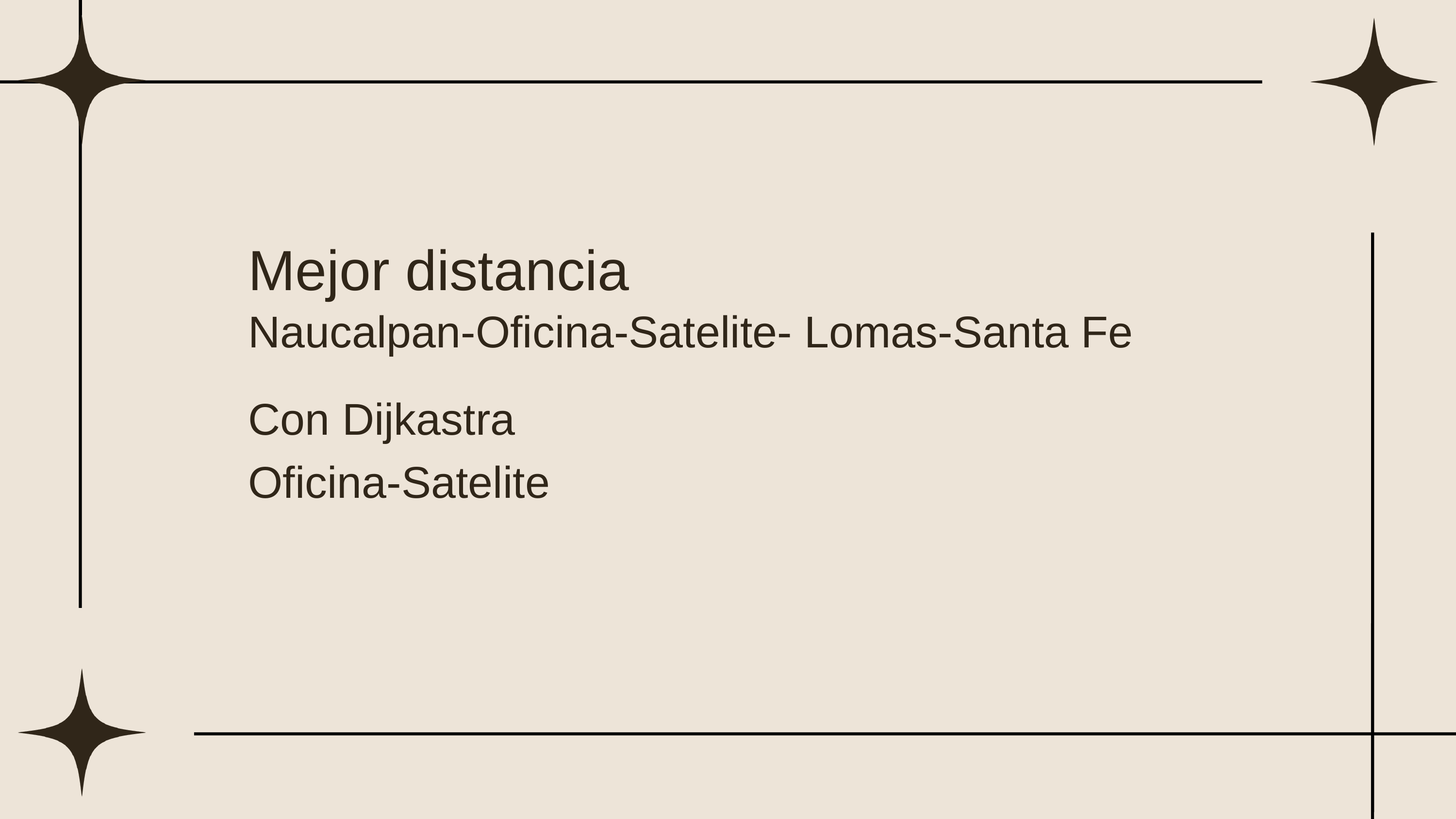

Mejor distancia

Naucalpan-Oficina-Satelite- Lomas-Santa Fe
Con Dijkastra
Oficina-Satelite